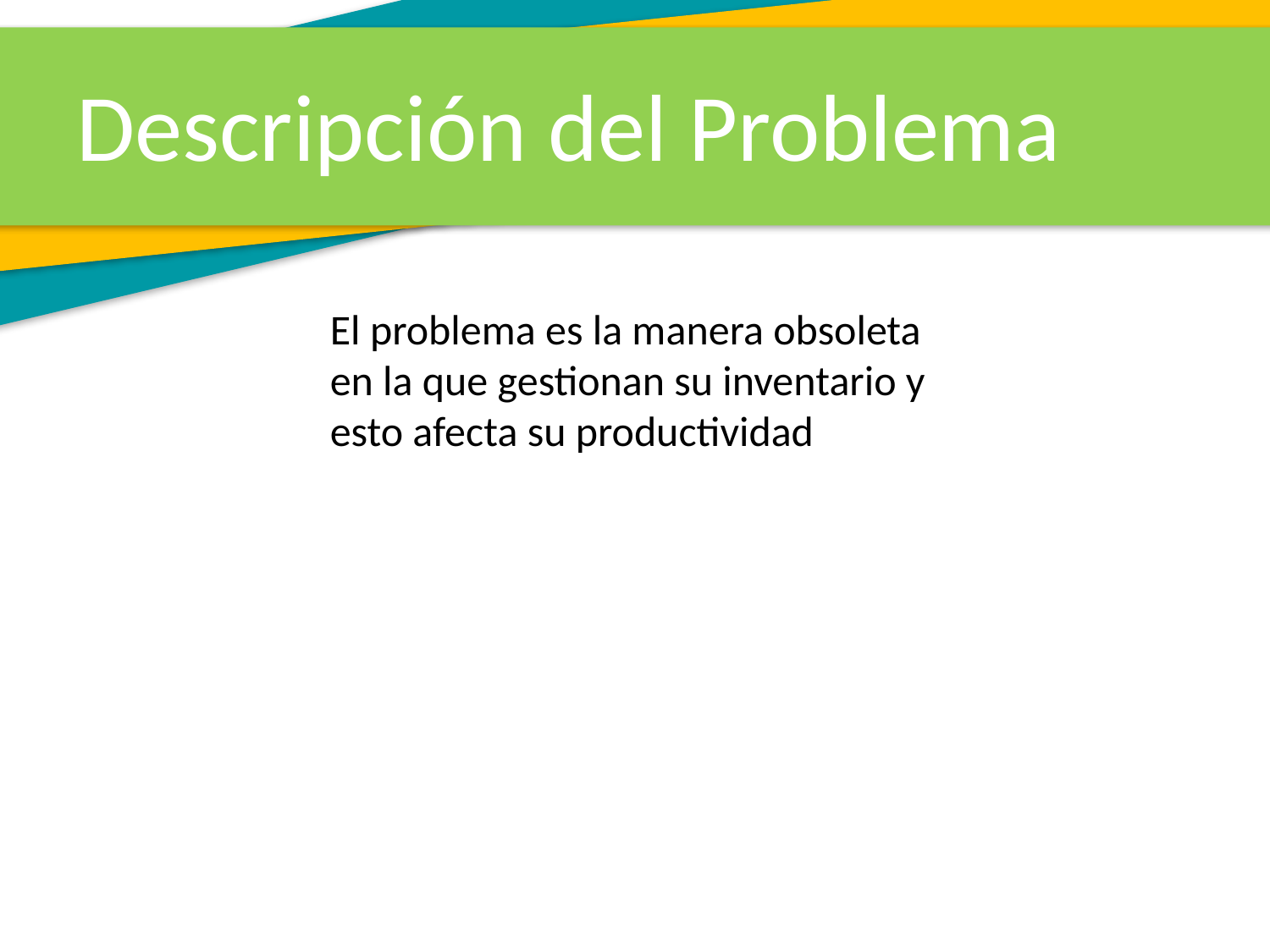

Descripción del Problema
El problema es la manera obsoleta en la que gestionan su inventario y esto afecta su productividad